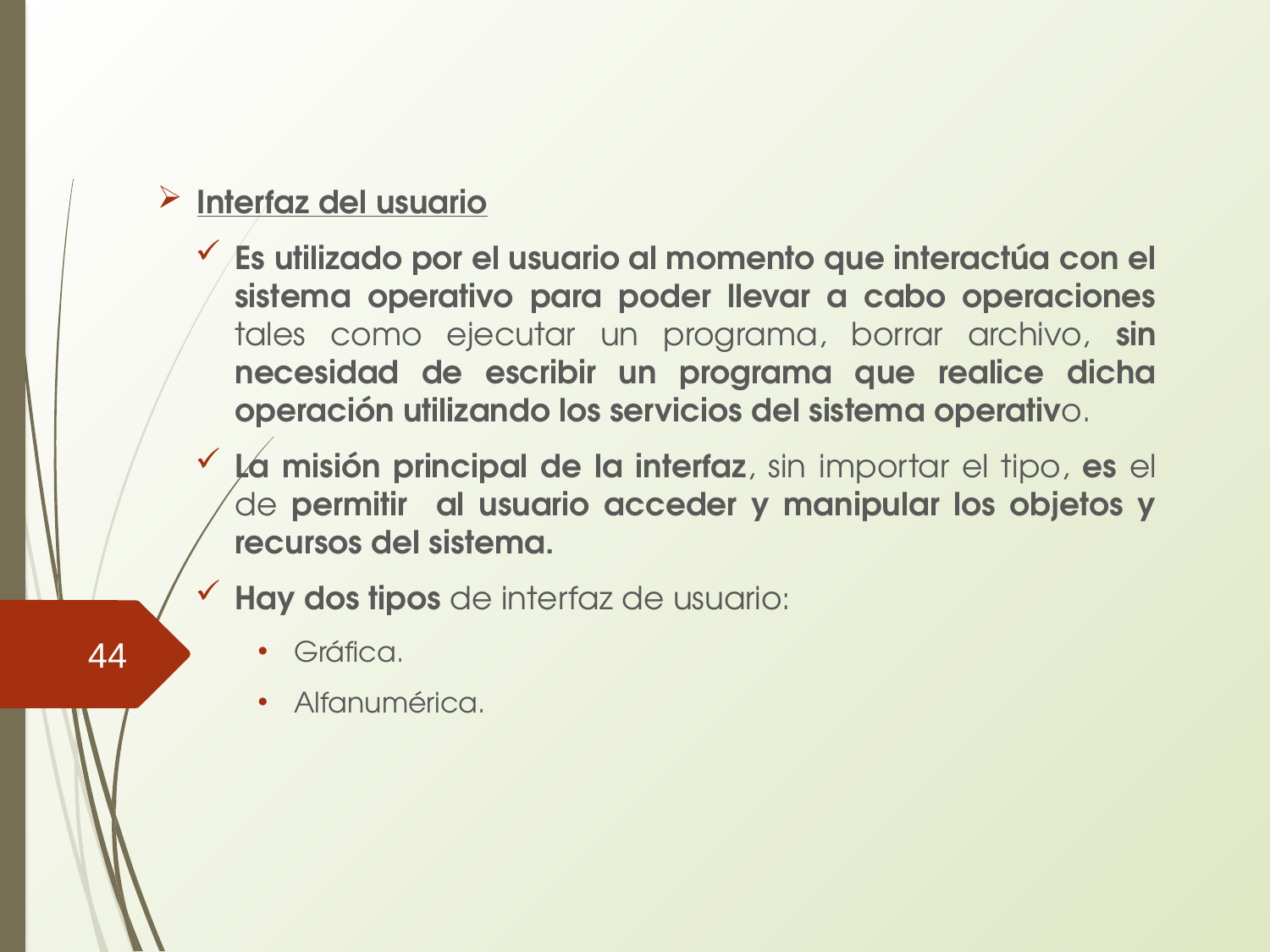

Interfaz del usuario
Es utilizado por el usuario al momento que interactúa con el sistema operativo para poder llevar a cabo operaciones tales como ejecutar un programa, borrar archivo, sin necesidad de escribir un programa que realice dicha operación utilizando los servicios del sistema operativo.
La misión principal de la interfaz, sin importar el tipo, es el de permitir  al usuario acceder y manipular los objetos y recursos del sistema.
Hay dos tipos de interfaz de usuario:
Gráfica.
Alfanumérica.

44